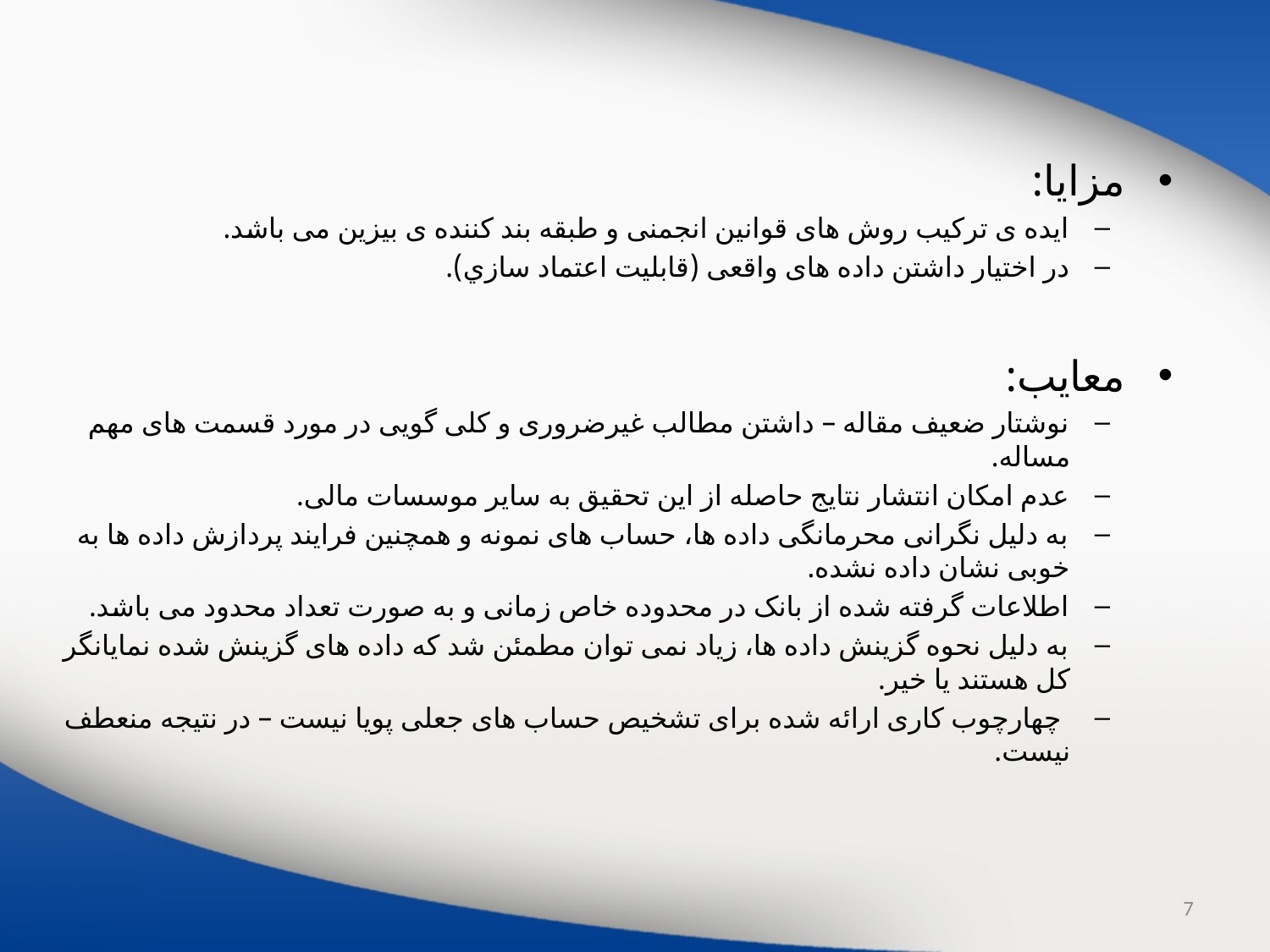

مزایا:
ایده ی ترکیب روش های قوانین انجمنی و طبقه بند کننده ی بیزین می باشد.
در اختیار داشتن داده های واقعی (قابلیت اعتماد سازي).

معایب:
نوشتار ضعیف مقاله – داشتن مطالب غیرضروری و کلی گویی در مورد قسمت های مهم مساله.
عدم امکان انتشار نتایج حاصله از این تحقیق به سایر موسسات مالی.
به دلیل نگرانی محرمانگی داده ها، حساب های نمونه و همچنین فرایند پردازش داده ها به خوبی نشان داده نشده.
اطلاعات گرفته شده از بانک در محدوده خاص زمانی و به صورت تعداد محدود می باشد.
به دلیل نحوه گزینش داده ها، زیاد نمی توان مطمئن شد که داده های گزینش شده نمایانگر کل هستند یا خیر.
 چهارچوب کاری ارائه شده برای تشخیص حساب های جعلی پویا نیست – در نتیجه منعطف نیست.

7